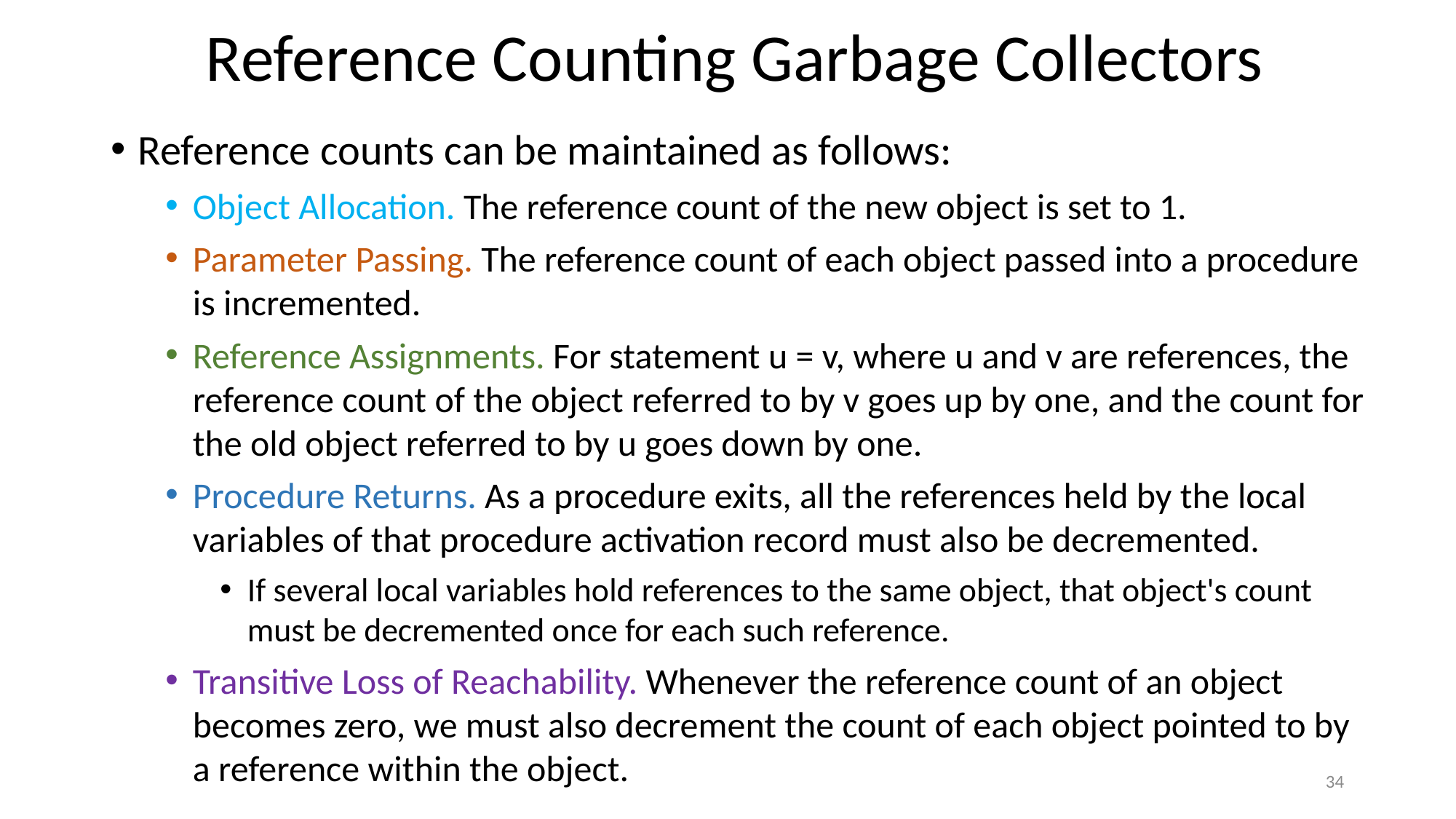

# Reference Counting Garbage Collectors
Reference counts can be maintained as follows:
Object Allocation. The reference count of the new object is set to 1.
Parameter Passing. The reference count of each object passed into a procedure is incremented.
Reference Assignments. For statement u = v, where u and v are references, the reference count of the object referred to by v goes up by one, and the count for the old object referred to by u goes down by one.
Procedure Returns. As a procedure exits, all the references held by the local variables of that procedure activation record must also be decremented.
If several local variables hold references to the same object, that object's count must be decremented once for each such reference.
Transitive Loss of Reachability. Whenever the reference count of an object becomes zero, we must also decrement the count of each object pointed to by a reference within the object.
34